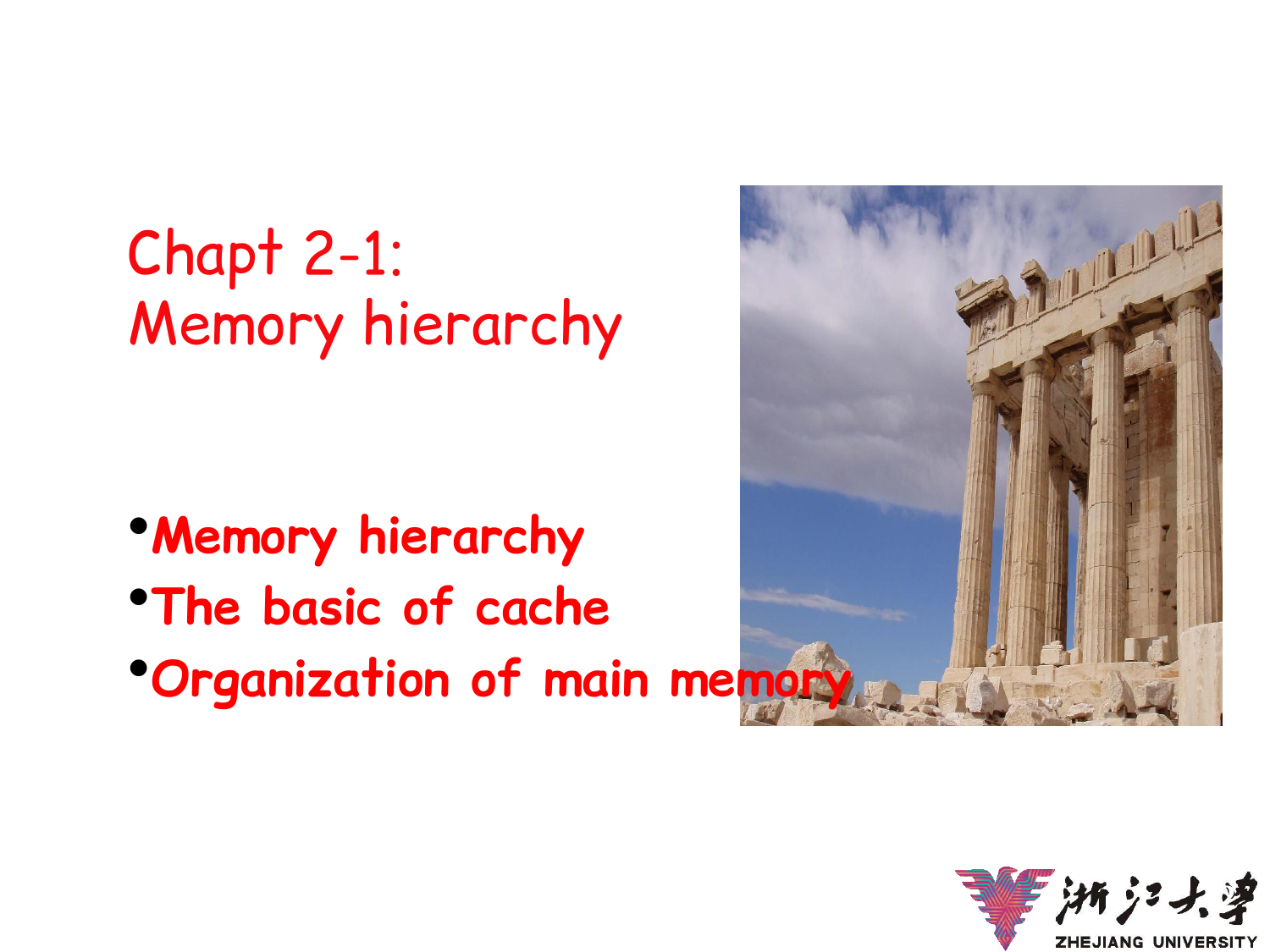

# Chapt 2-1: Memory hierarchy
Memory hierarchy
The basic of cache
Organization of main memory
2